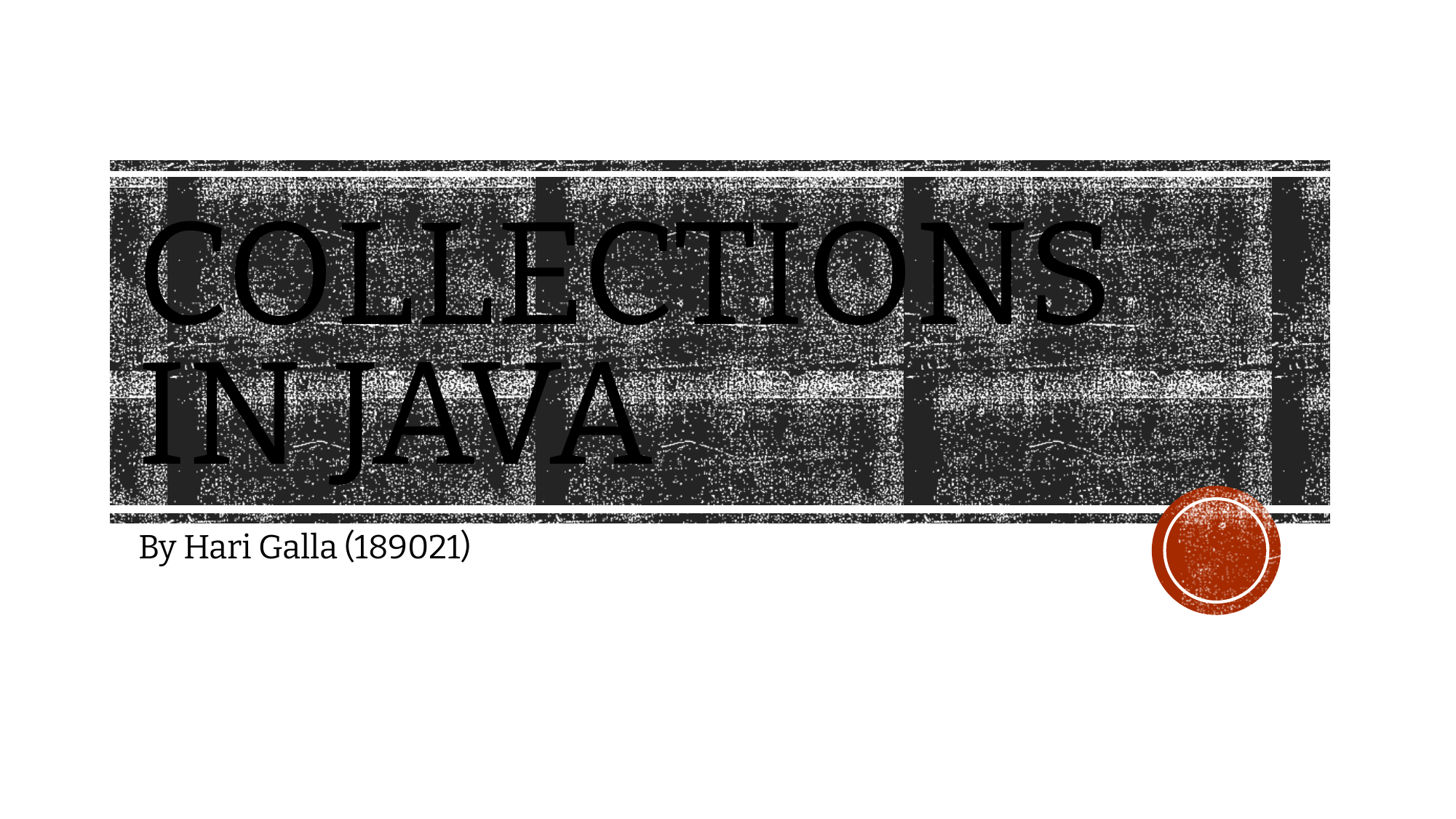

# Collections in Java
By Hari Galla (189021)